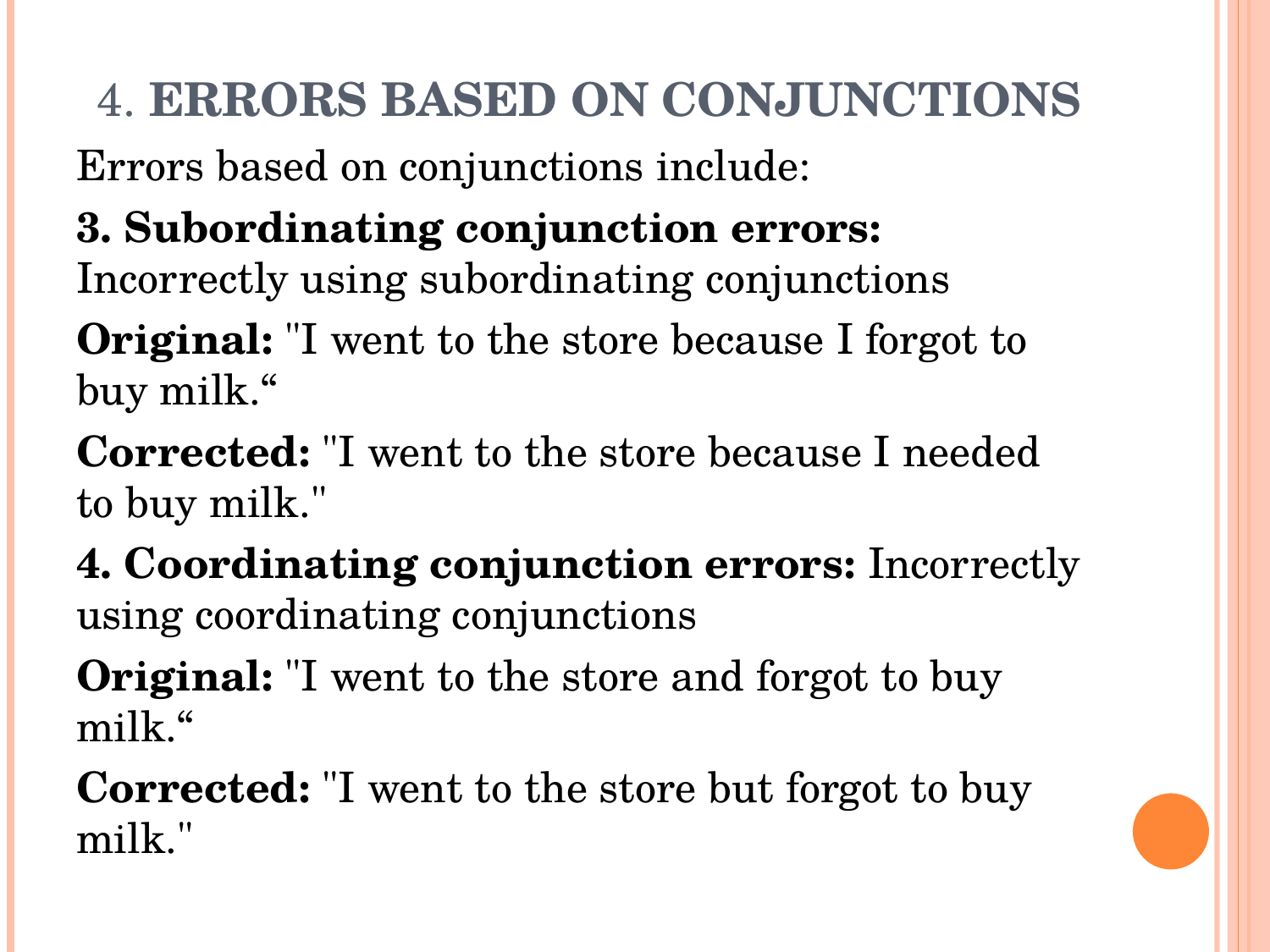

# 4. Errors based on Conjunctions
Errors based on conjunctions include:
3. Subordinating conjunction errors: Incorrectly using subordinating conjunctions
Original: "I went to the store because I forgot to buy milk.“
Corrected: "I went to the store because I needed to buy milk."
4. Coordinating conjunction errors: Incorrectly using coordinating conjunctions
Original: "I went to the store and forgot to buy milk.“
Corrected: "I went to the store but forgot to buy milk."